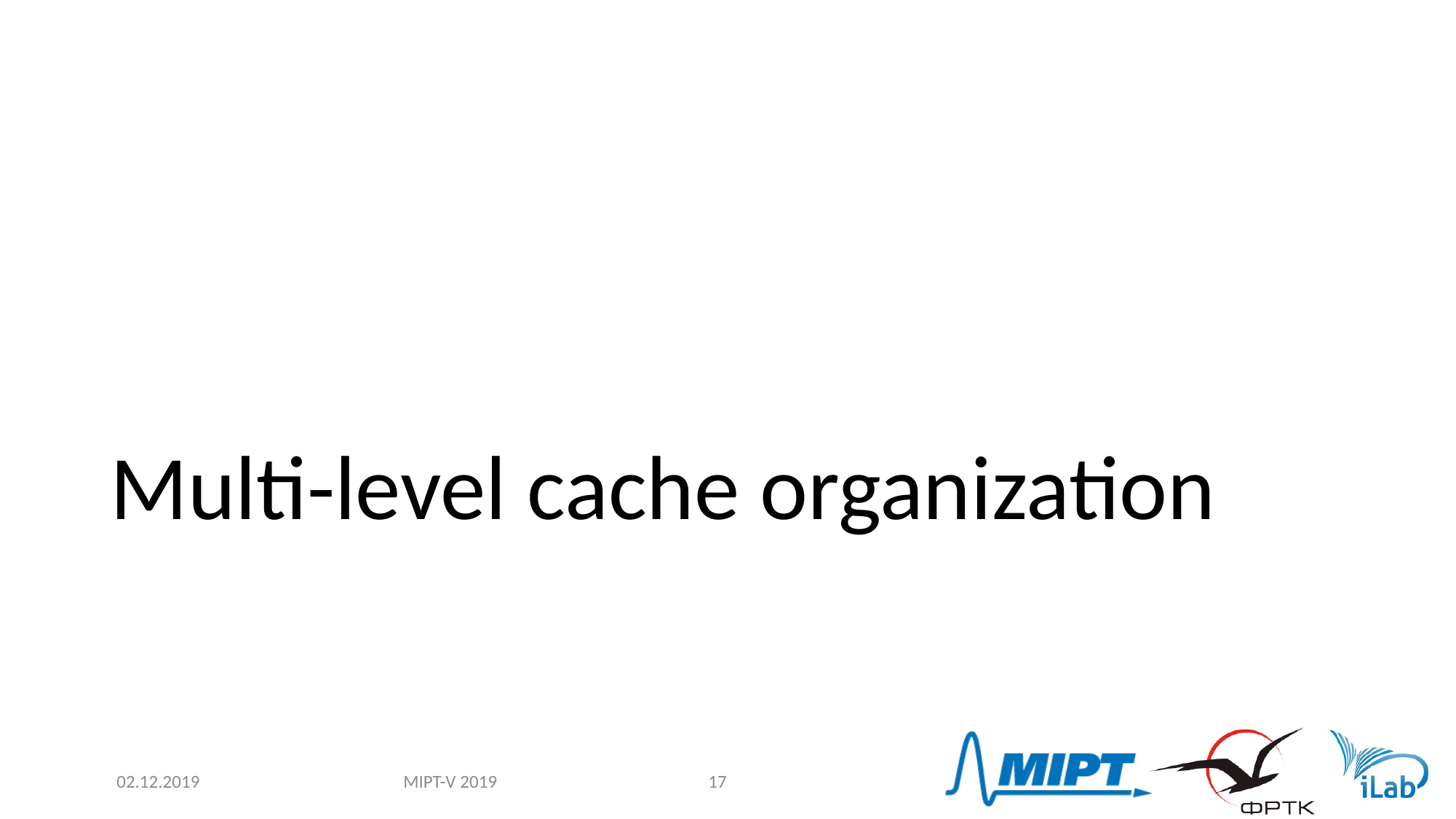

# Multi-level cache organization

MIPT-V 2019
02.12.2019